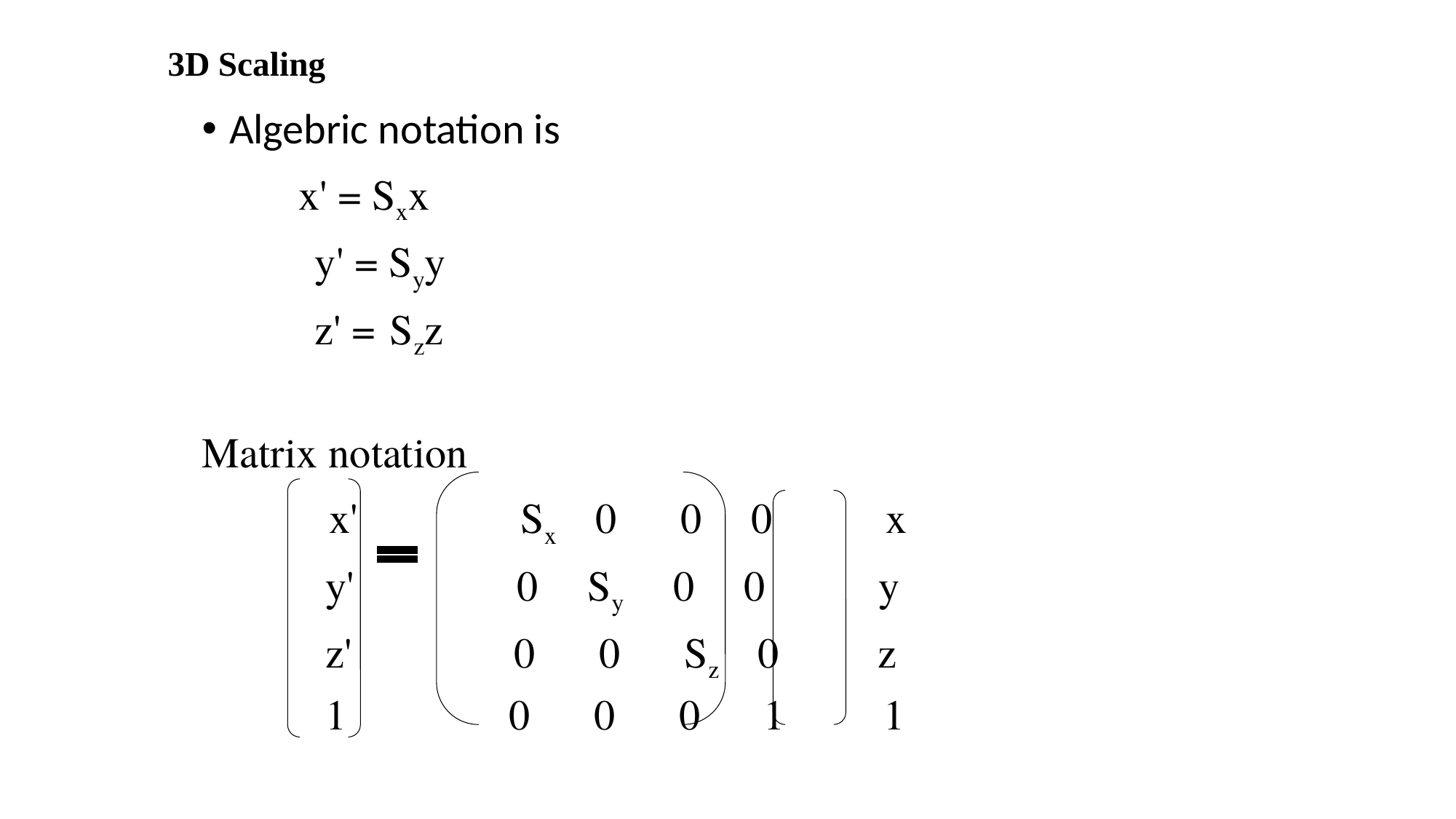

# 3D Scaling
Algebric notation is
          x' = Sxx
         y' = Syy
         z' = Szz

Matrix notation
          x'             Sx   0     0    0         x
          y'             0    Sy    0    0         y
          z'             0     0     Sz   0        z
          1             0     0     0     1        1